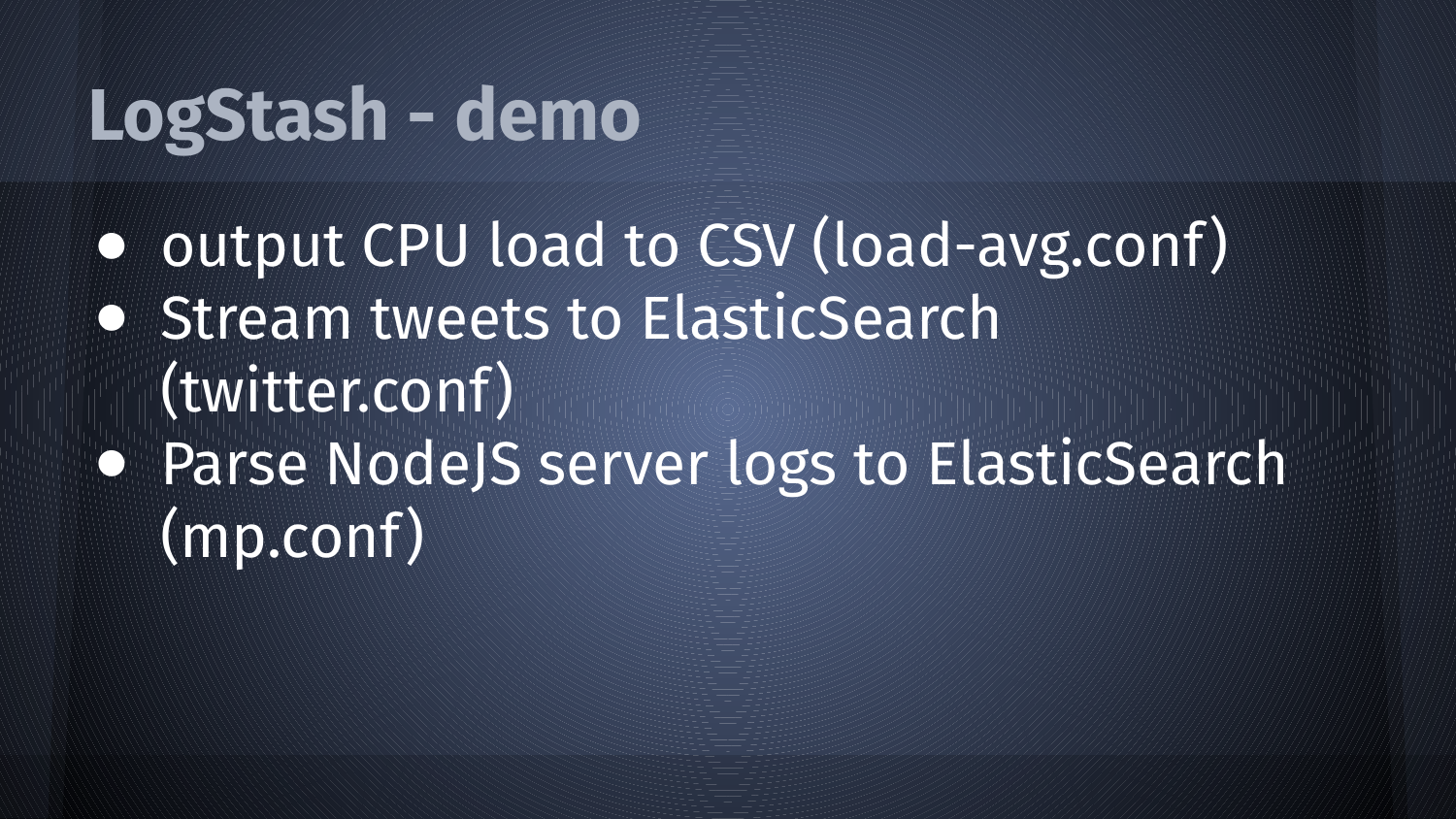

# LogStash - demo
output CPU load to CSV (load-avg.conf)
Stream tweets to ElasticSearch (twitter.conf)
Parse NodeJS server logs to ElasticSearch (mp.conf)